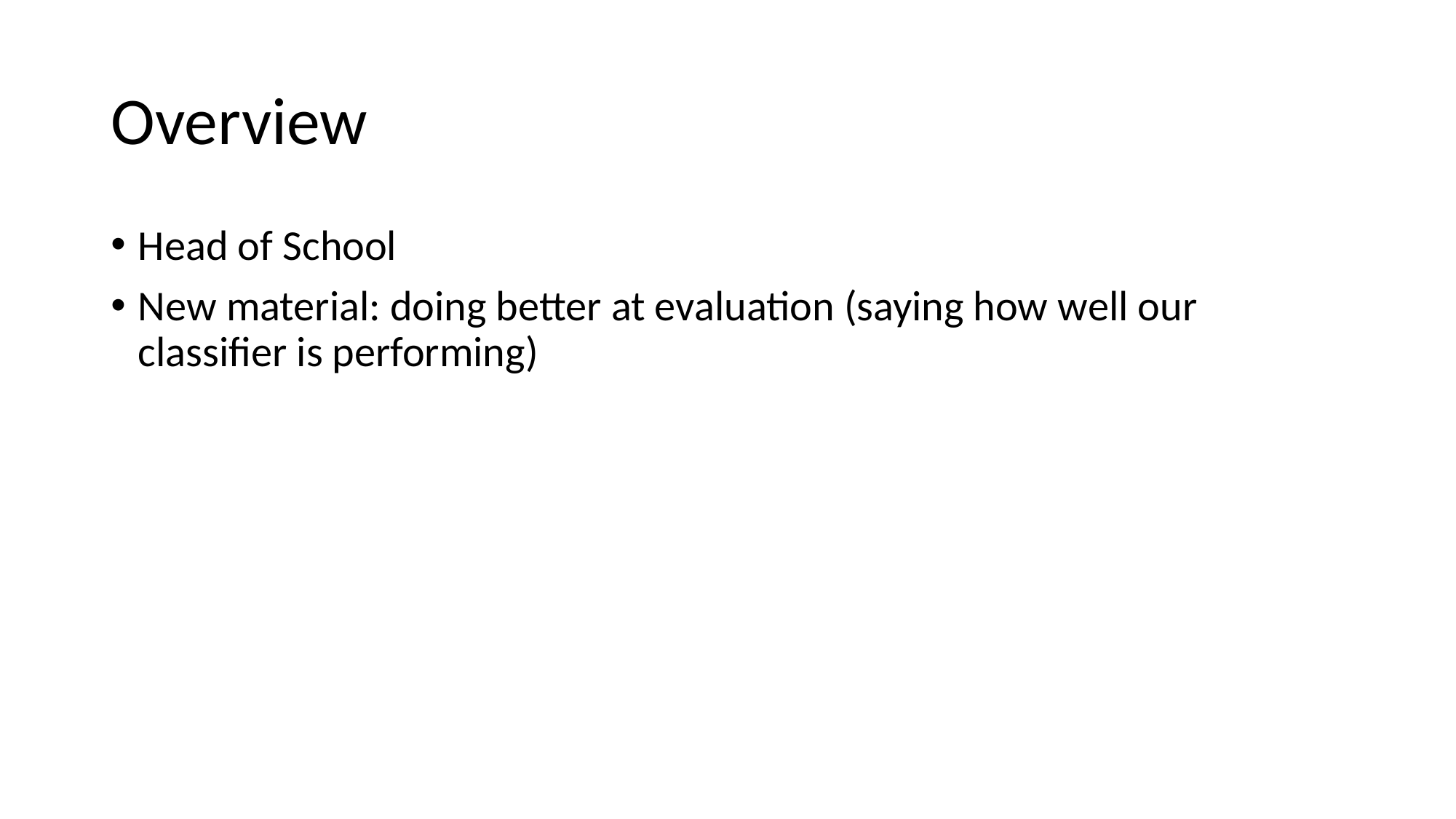

# Overview
Head of School
New material: doing better at evaluation (saying how well our classifier is performing)